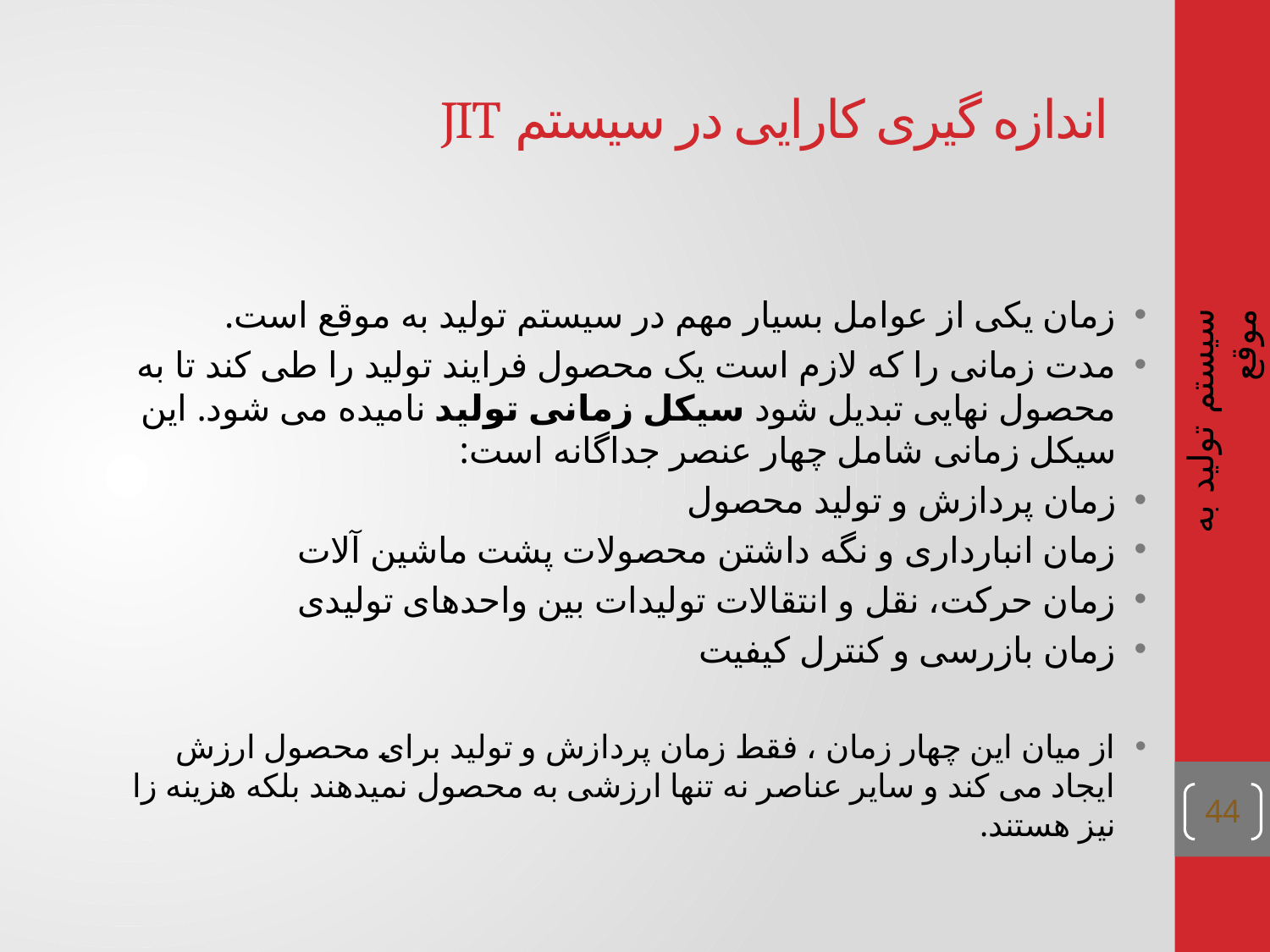

# اندازه گیری کارایی در سیستم JIT
زمان یکی از عوامل بسیار مهم در سیستم تولید به موقع است.
مدت زمانی را که لازم است یک محصول فرایند تولید را طی کند تا به محصول نهایی تبدیل شود سیکل زمانی تولید نامیده می شود. این سیکل زمانی شامل چهار عنصر جداگانه است:
زمان پردازش و تولید محصول
زمان انبارداری و نگه داشتن محصولات پشت ماشین آلات
زمان حرکت، نقل و انتقالات تولیدات بین واحدهای تولیدی
زمان بازرسی و کنترل کیفیت

از میان این چهار زمان ، فقط زمان پردازش و تولید برای محصول ارزش ایجاد می کند و سایر عناصر نه تنها ارزشی به محصول نمیدهند بلکه هزینه زا نیز هستند.
سیستم تولید به موقع
44